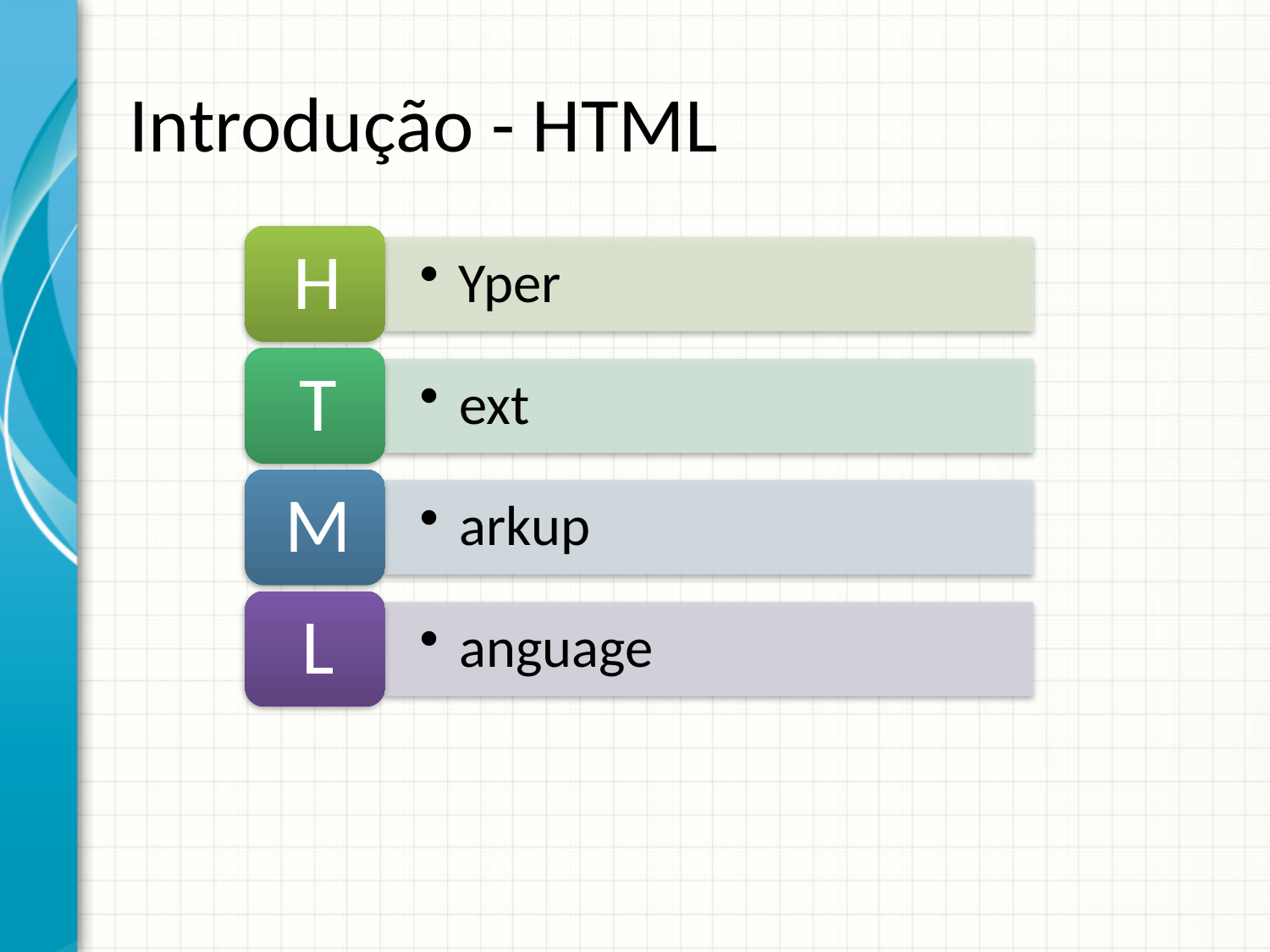

# Introdução - HTML
Yper
H
ext
T
arkup
M
anguage
L